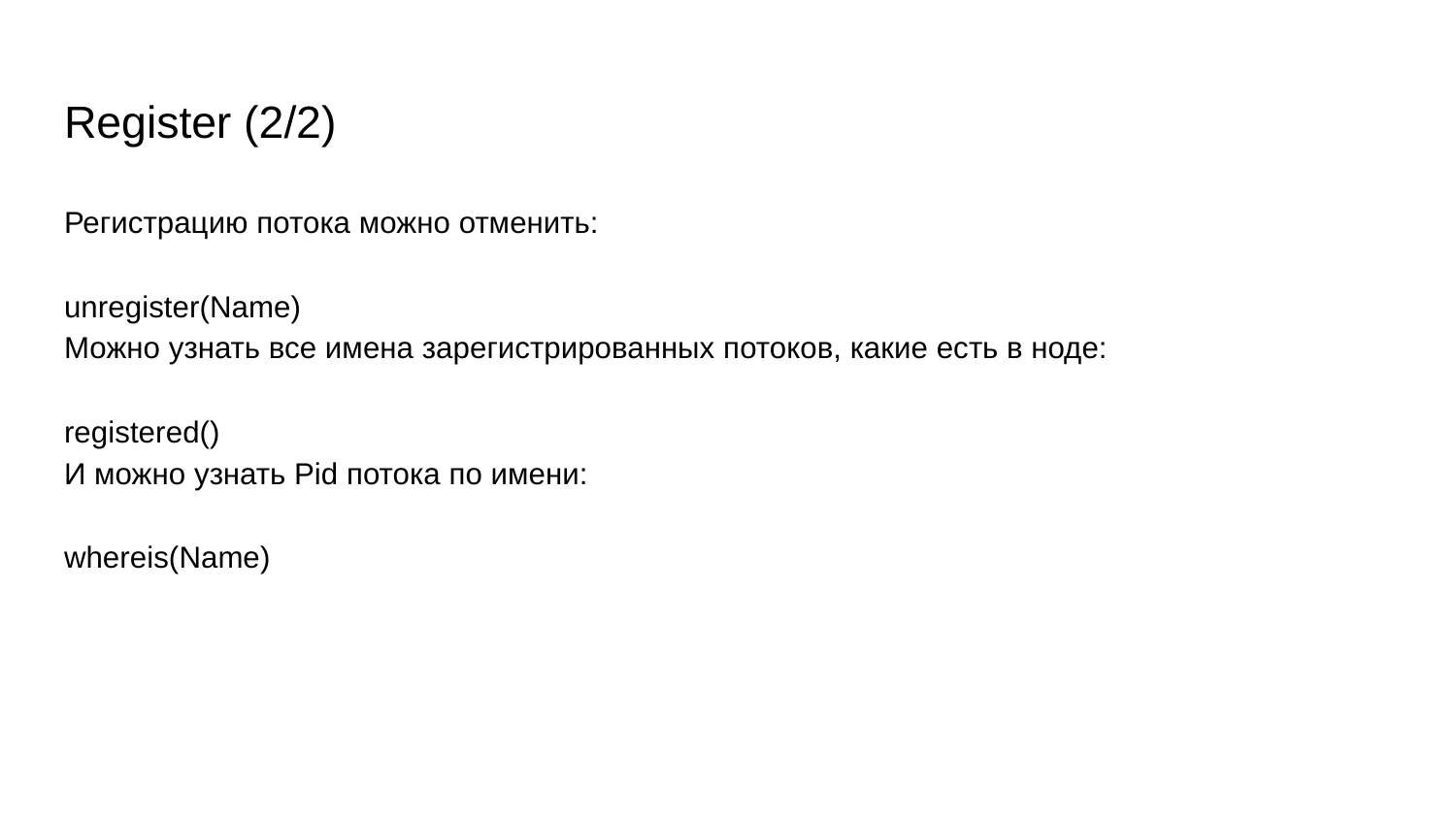

# Register (2/2)

Регистрацию потока можно отменить:

unregister(Name)
Можно узнать все имена зарегистрированных потоков, какие есть в ноде:

registered()
И можно узнать Pid потока по имени:

whereis(Name)